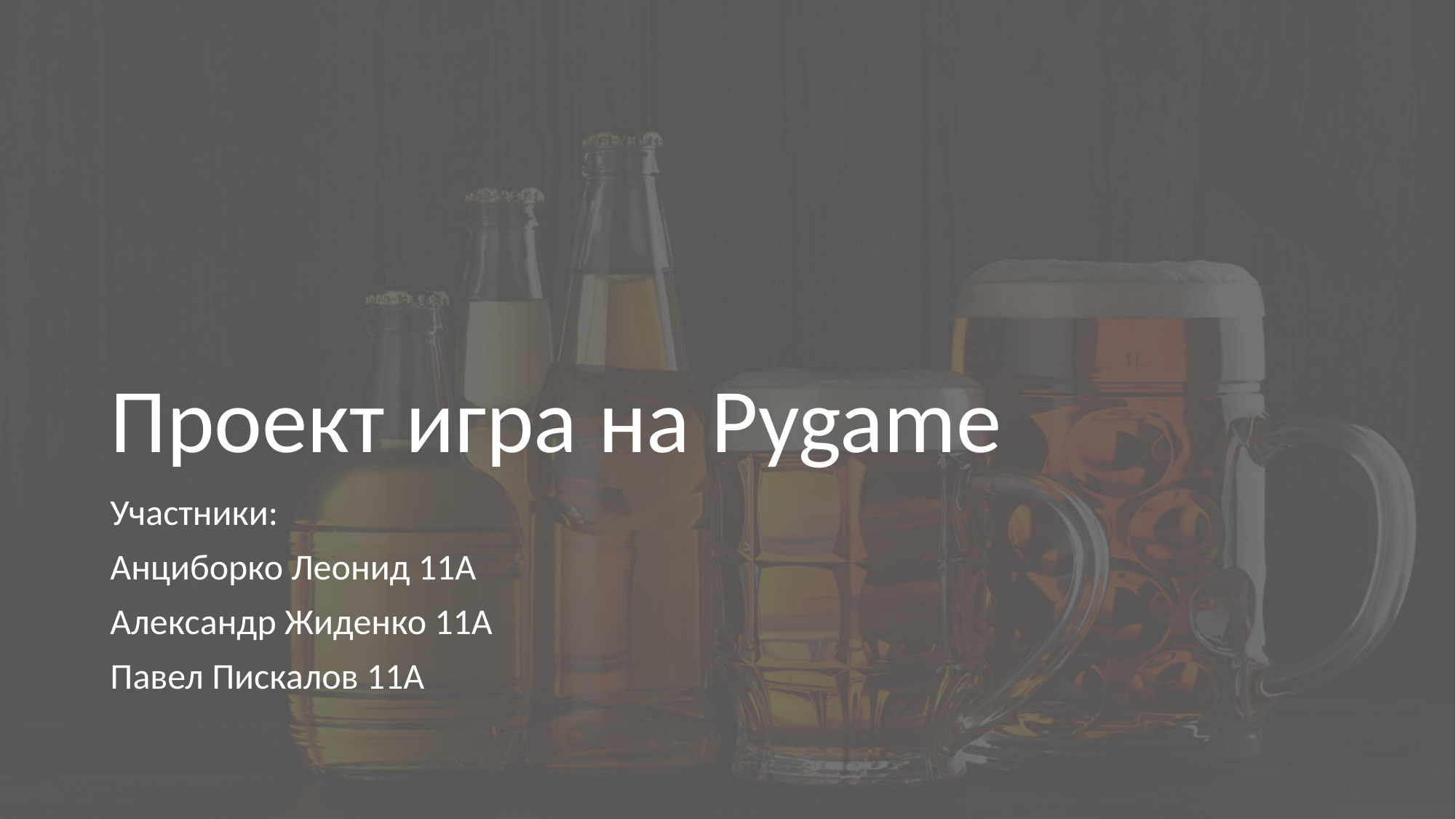

# Проект игра на Pygame
Участники:
Анциборко Леонид 11А
Александр Жиденко 11А
Павел Пискалов 11А